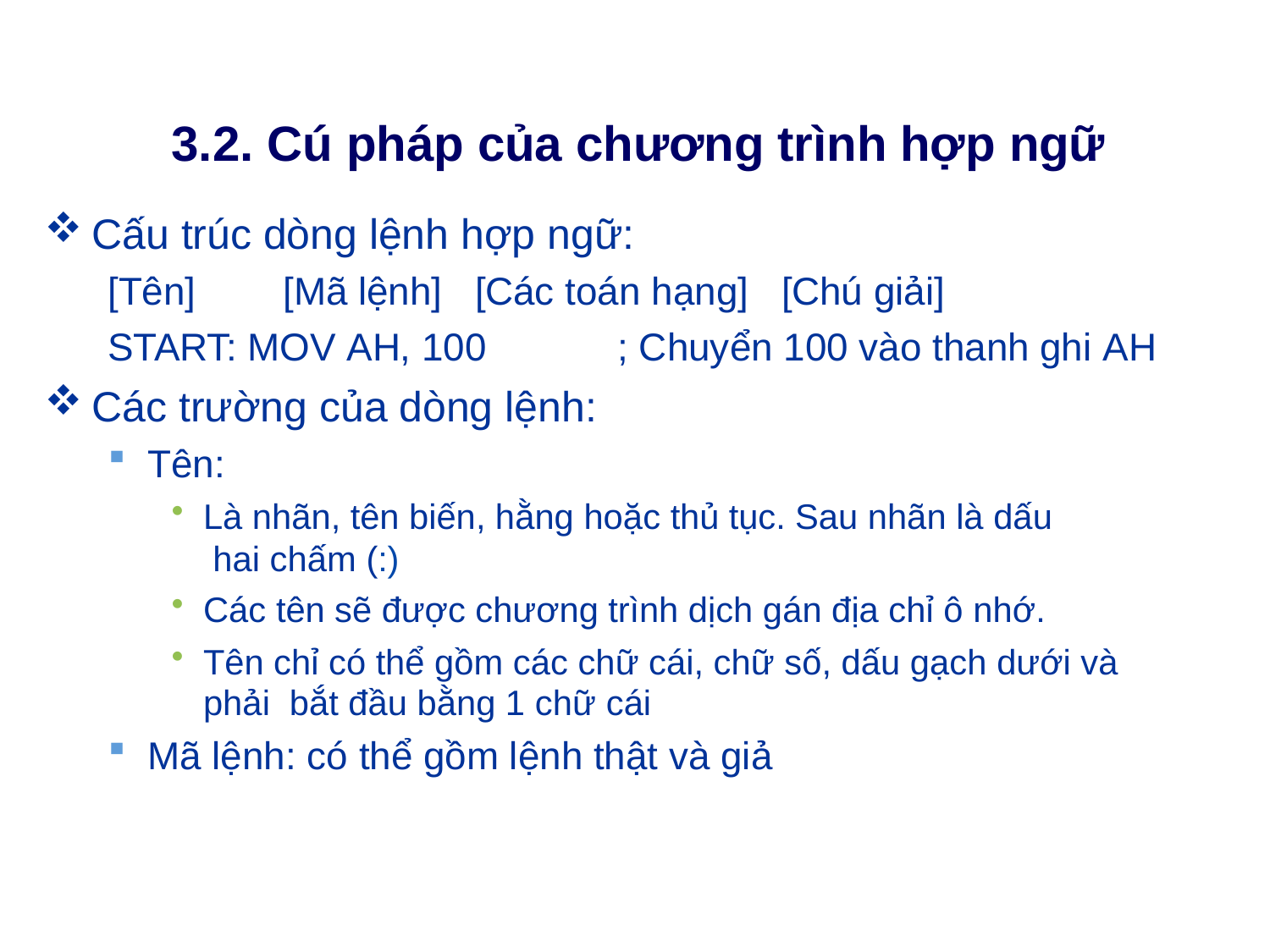

# 3.2. Cú pháp của chương trình hợp ngữ
Cấu trúc dòng lệnh hợp ngữ:
[Tên]	[Mã lệnh]	[Các toán hạng]	[Chú giải]
START: MOV AH, 100	; Chuyển 100 vào thanh ghi AH
Các trường của dòng lệnh:
Tên:
Là nhãn, tên biến, hằng hoặc thủ tục. Sau nhãn là dấu  hai chấm (:)
Các tên sẽ được chương trình dịch gán địa chỉ ô nhớ.
Tên chỉ có thể gồm các chữ cái, chữ số, dấu gạch dưới và phải  bắt đầu bằng 1 chữ cái
Mã lệnh: có thể gồm lệnh thật và giả